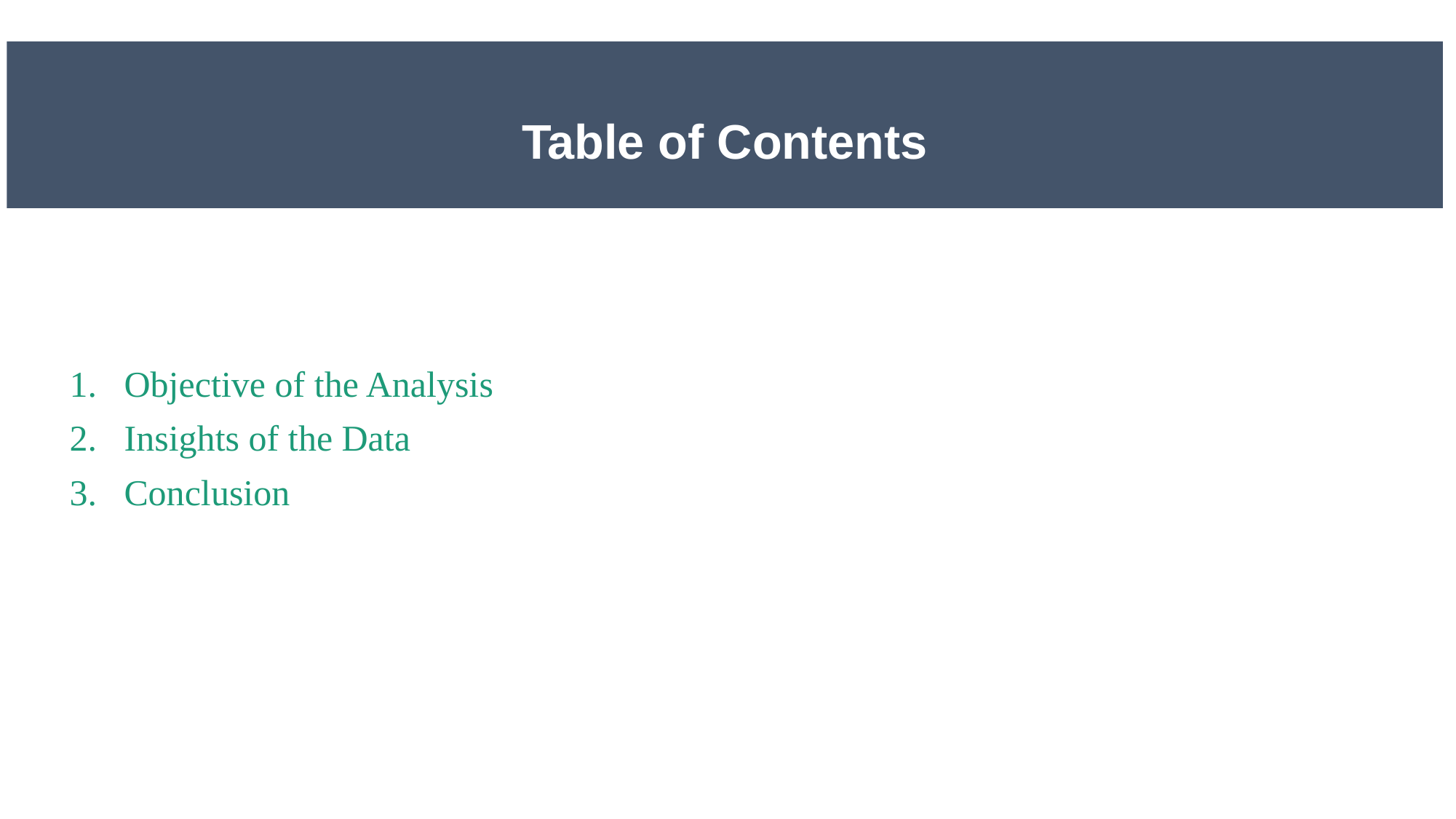

# Table of Contents
Objective of the Analysis
Insights of the Data
Conclusion